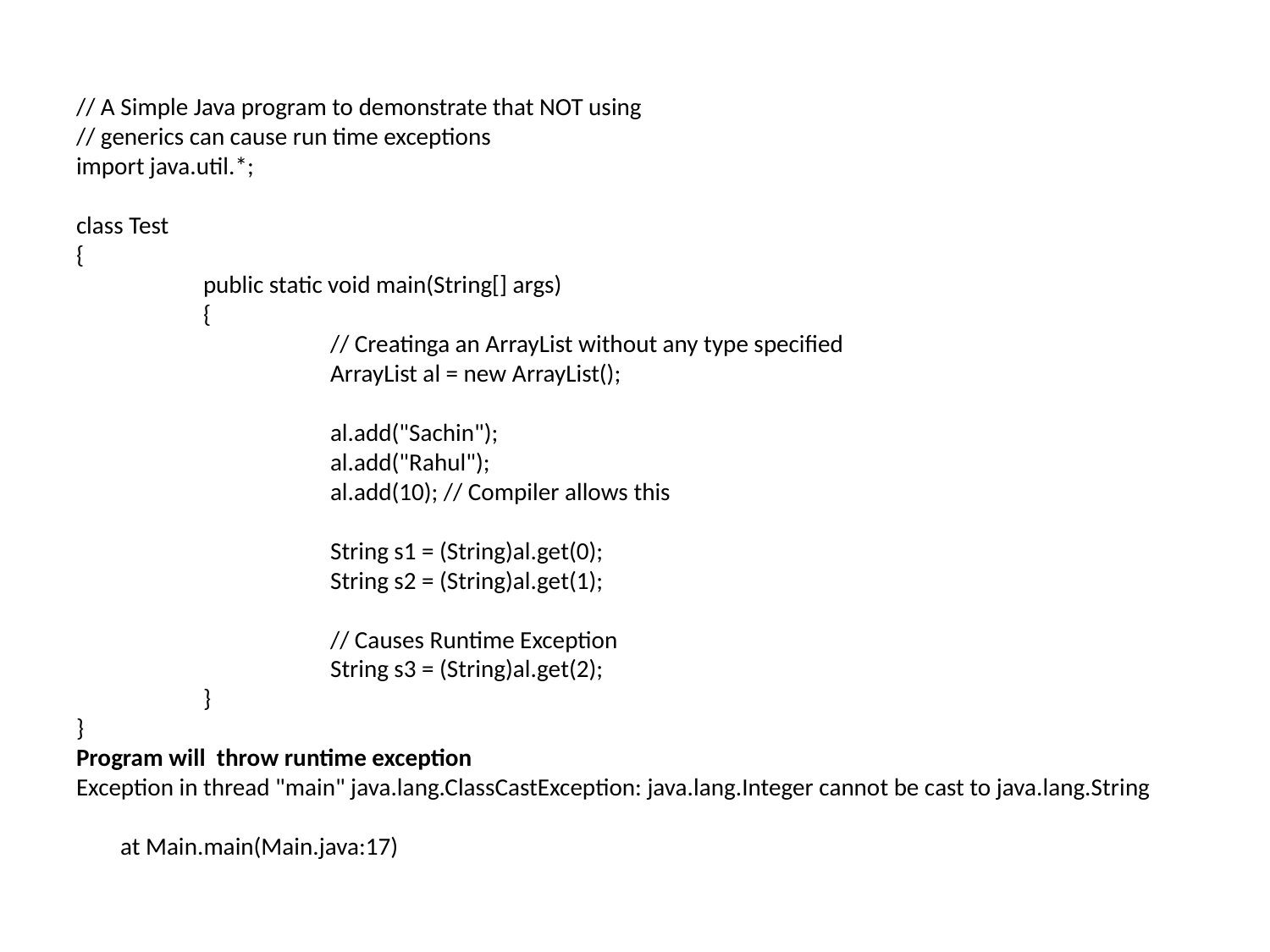

// A Simple Java program to demonstrate that NOT using
// generics can cause run time exceptions
import java.util.*;

class Test
{
	public static void main(String[] args)
	{
		// Creatinga an ArrayList without any type specified
		ArrayList al = new ArrayList();

		al.add("Sachin");
		al.add("Rahul");
		al.add(10); // Compiler allows this

		String s1 = (String)al.get(0);
		String s2 = (String)al.get(1);

		// Causes Runtime Exception
		String s3 = (String)al.get(2);
	}
}
Program will  throw runtime exception
Exception in thread "main" java.lang.ClassCastException: java.lang.Integer cannot be cast to java.lang.String
        at Main.main(Main.java:17)